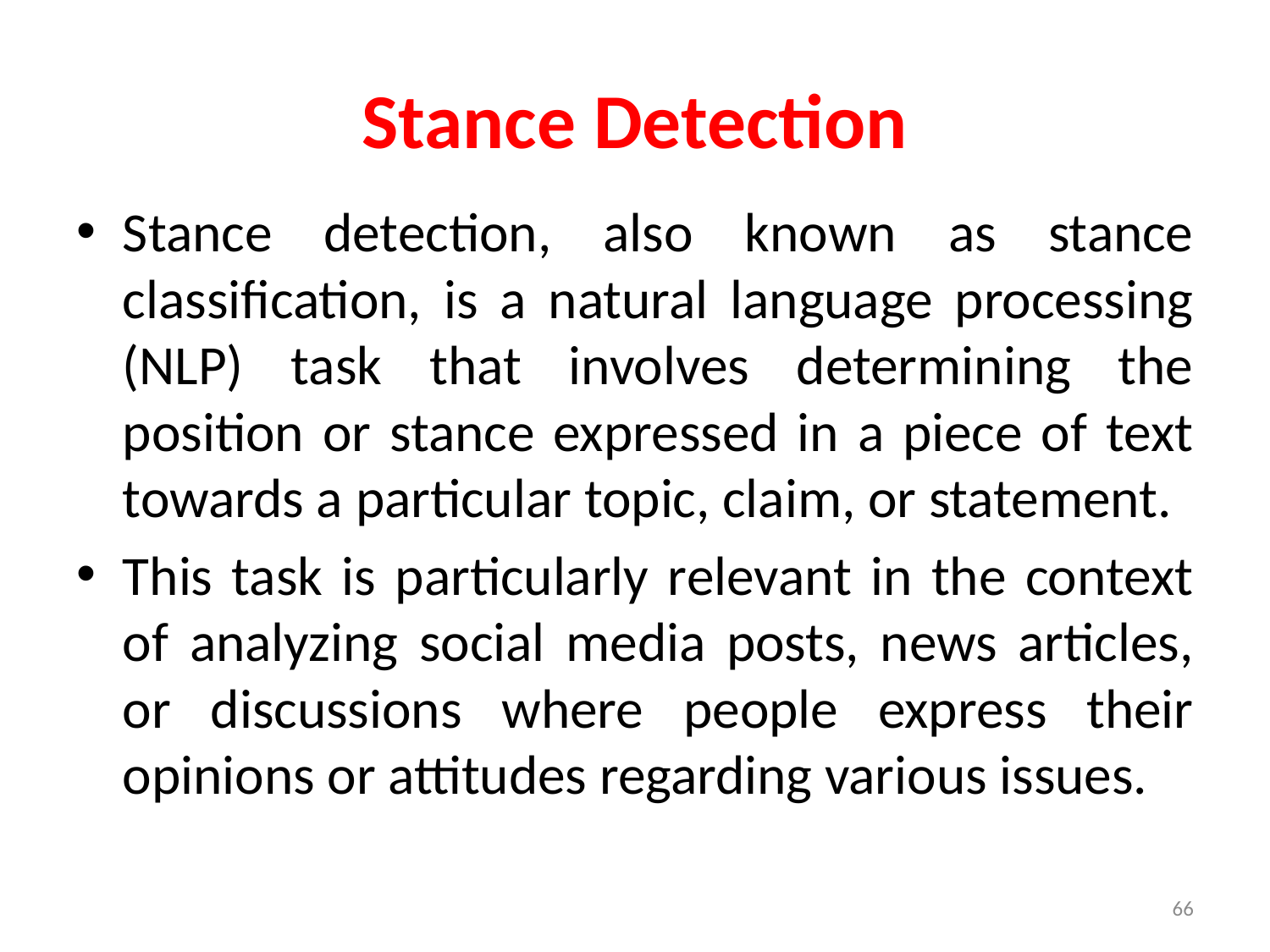

# Stance Detection
Stance detection, also known as stance classification, is a natural language processing (NLP) task that involves determining the position or stance expressed in a piece of text towards a particular topic, claim, or statement.
This task is particularly relevant in the context of analyzing social media posts, news articles, or discussions where people express their opinions or attitudes regarding various issues.
66